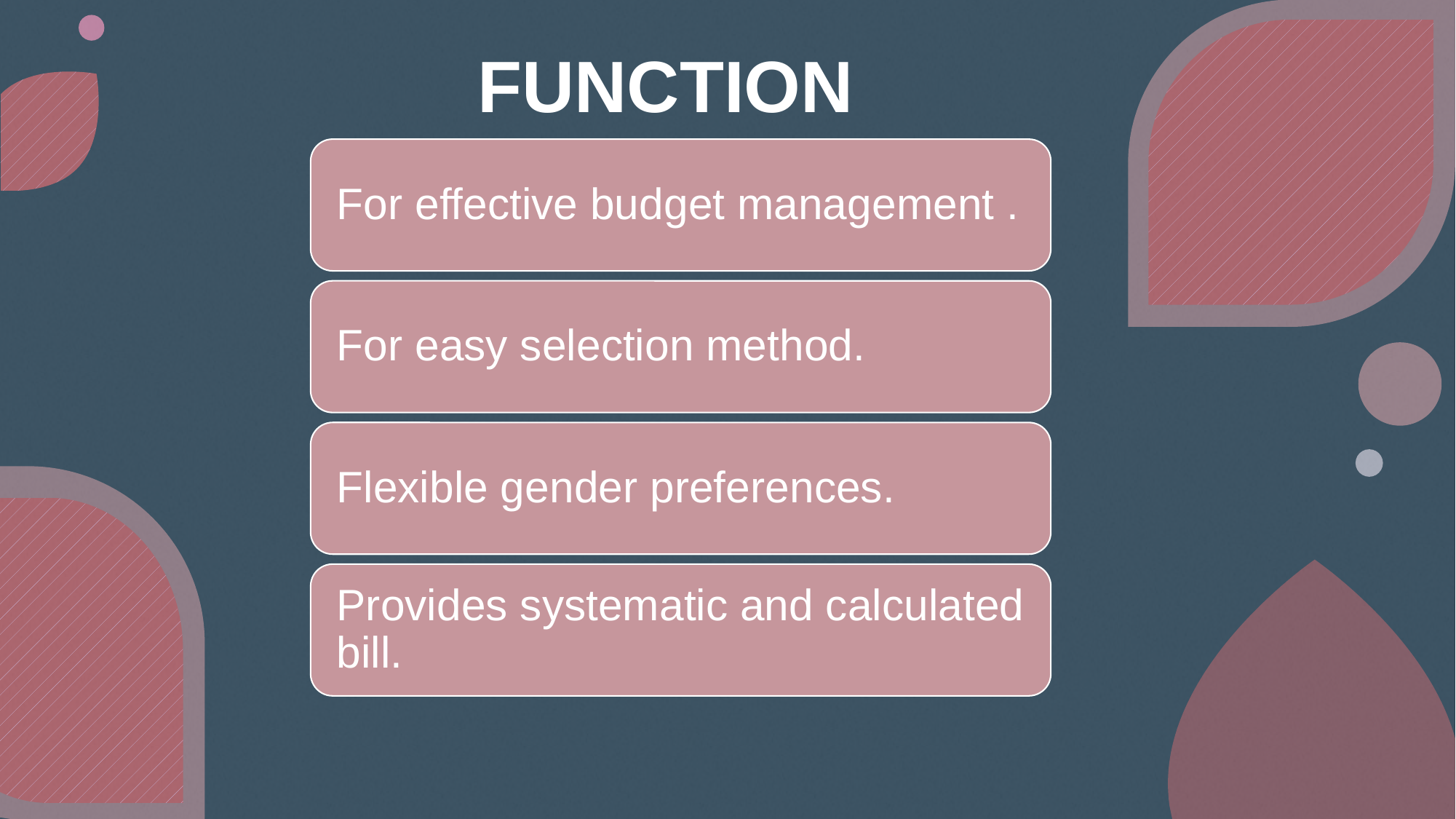

# FUNCTION
For effective budget management .
For easy selection method.
Flexible gender preferences.
Provides systematic and calculated bill.